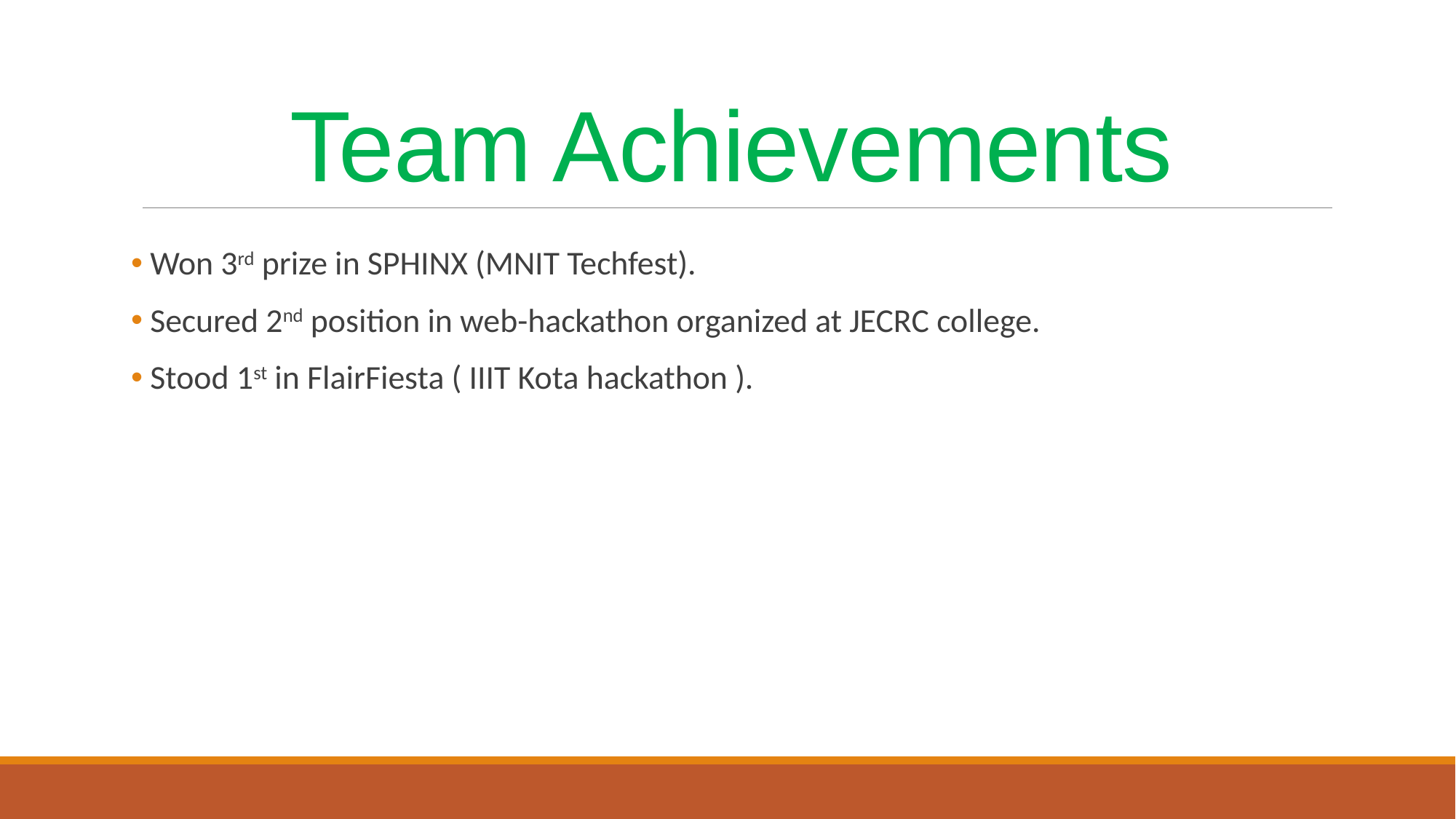

# Team Achievements
 Won 3rd prize in SPHINX (MNIT Techfest).
 Secured 2nd position in web-hackathon organized at JECRC college.
 Stood 1st in FlairFiesta ( IIIT Kota hackathon ).